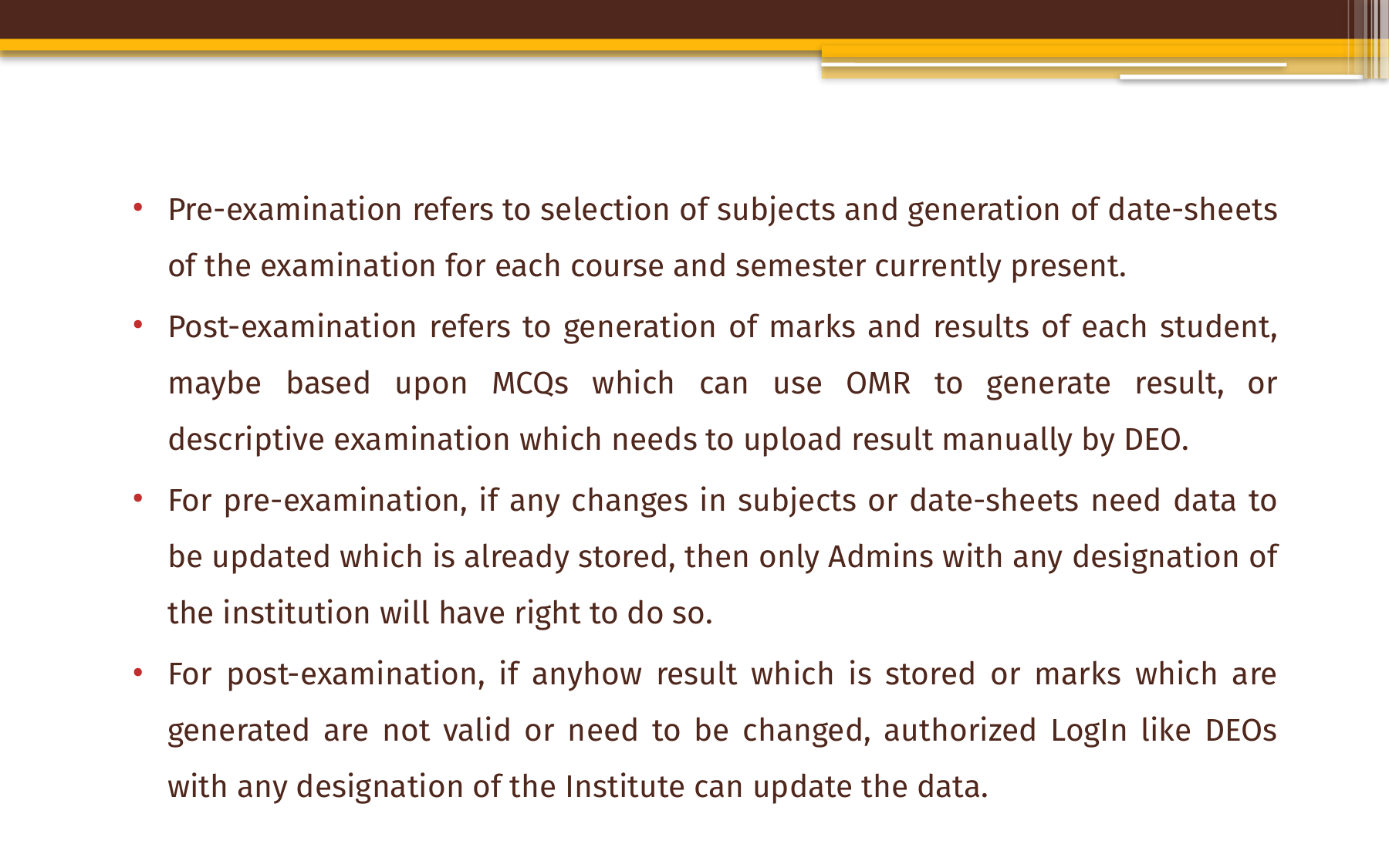

Pre-examination refers to selection of subjects and generation of date-sheets of the examination for each course and semester currently present.
Post-examination refers to generation of marks and results of each student, maybe based upon MCQs which can use OMR to generate result, or descriptive examination which needs to upload result manually by DEO.
For pre-examination, if any changes in subjects or date-sheets need data to be updated which is already stored, then only Admins with any designation of the institution will have right to do so.
For post-examination, if anyhow result which is stored or marks which are generated are not valid or need to be changed, authorized LogIn like DEOs with any designation of the Institute can update the data.